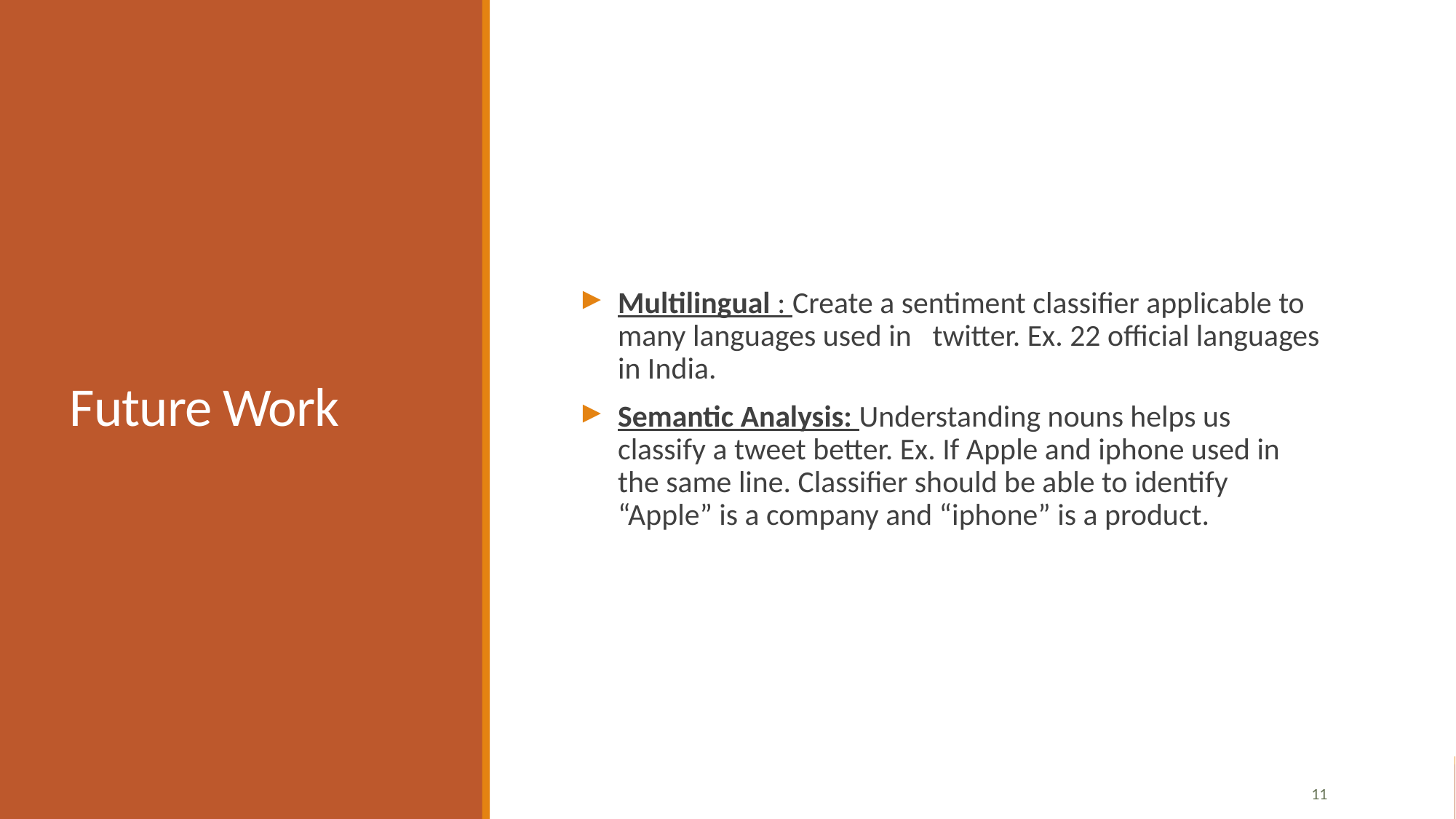

# Future Work
Multilingual : Create a sentiment classifier applicable to many languages used in   twitter. Ex. 22 official languages in India.
Semantic Analysis: Understanding nouns helps us classify a tweet better. Ex. If Apple and iphone used in the same line. Classifier should be able to identify “Apple” is a company and “iphone” is a product.
11